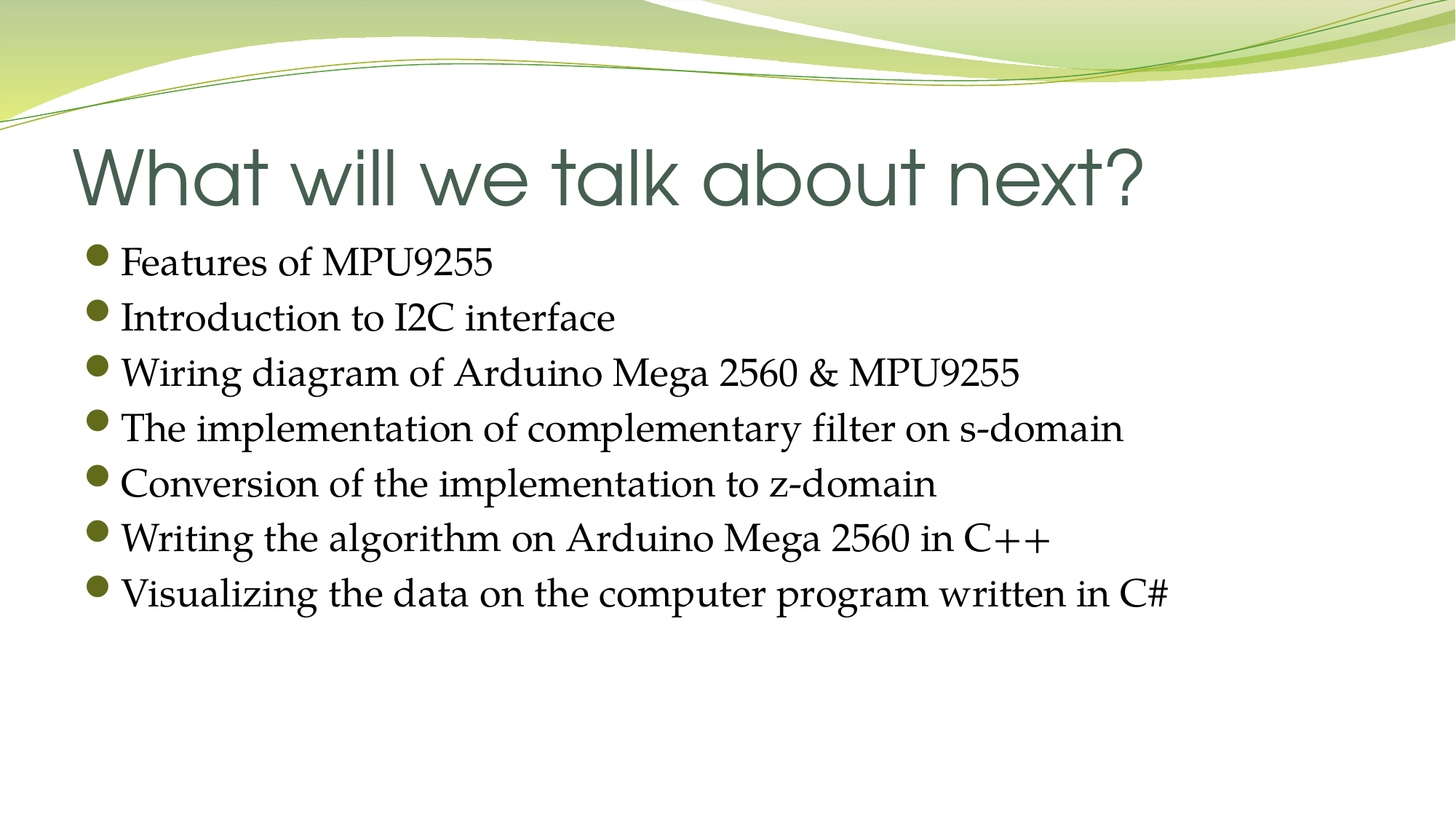

# What will we talk about next?
Features of MPU9255
Introduction to I2C interface
Wiring diagram of Arduino Mega 2560 & MPU9255
The implementation of complementary filter on s-domain
Conversion of the implementation to z-domain
Writing the algorithm on Arduino Mega 2560 in C++
Visualizing the data on the computer program written in C#